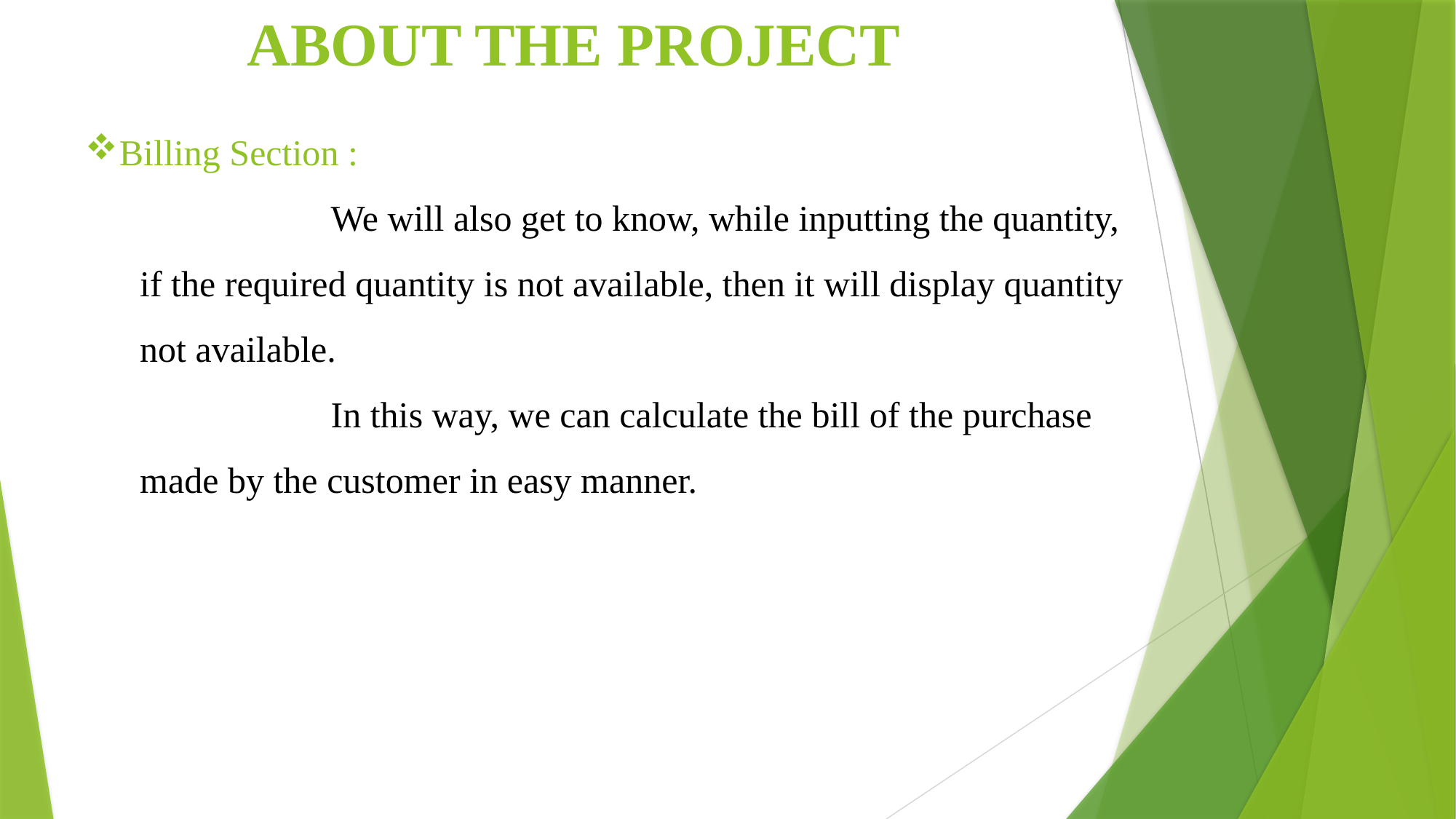

ABOUT THE PROJECT
Billing Section :
                     We will also get to know, while inputting the quantity, if the required quantity is not available, then it will display quantity not available.
                     In this way, we can calculate the bill of the purchase made by the customer in easy manner.